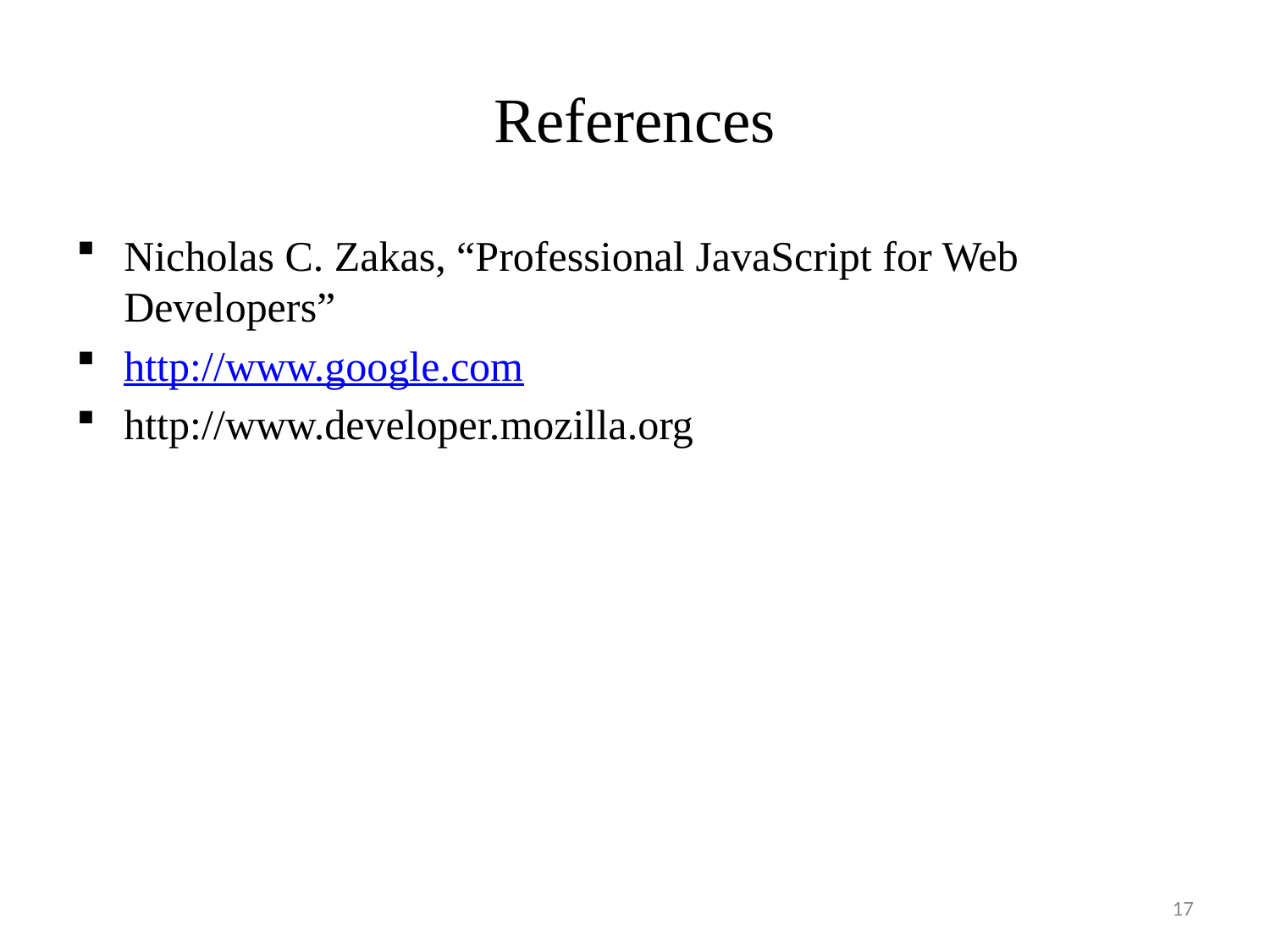

# References
Nicholas C. Zakas, “Professional JavaScript for Web Developers”
http://www.google.com
http://www.developer.mozilla.org

17